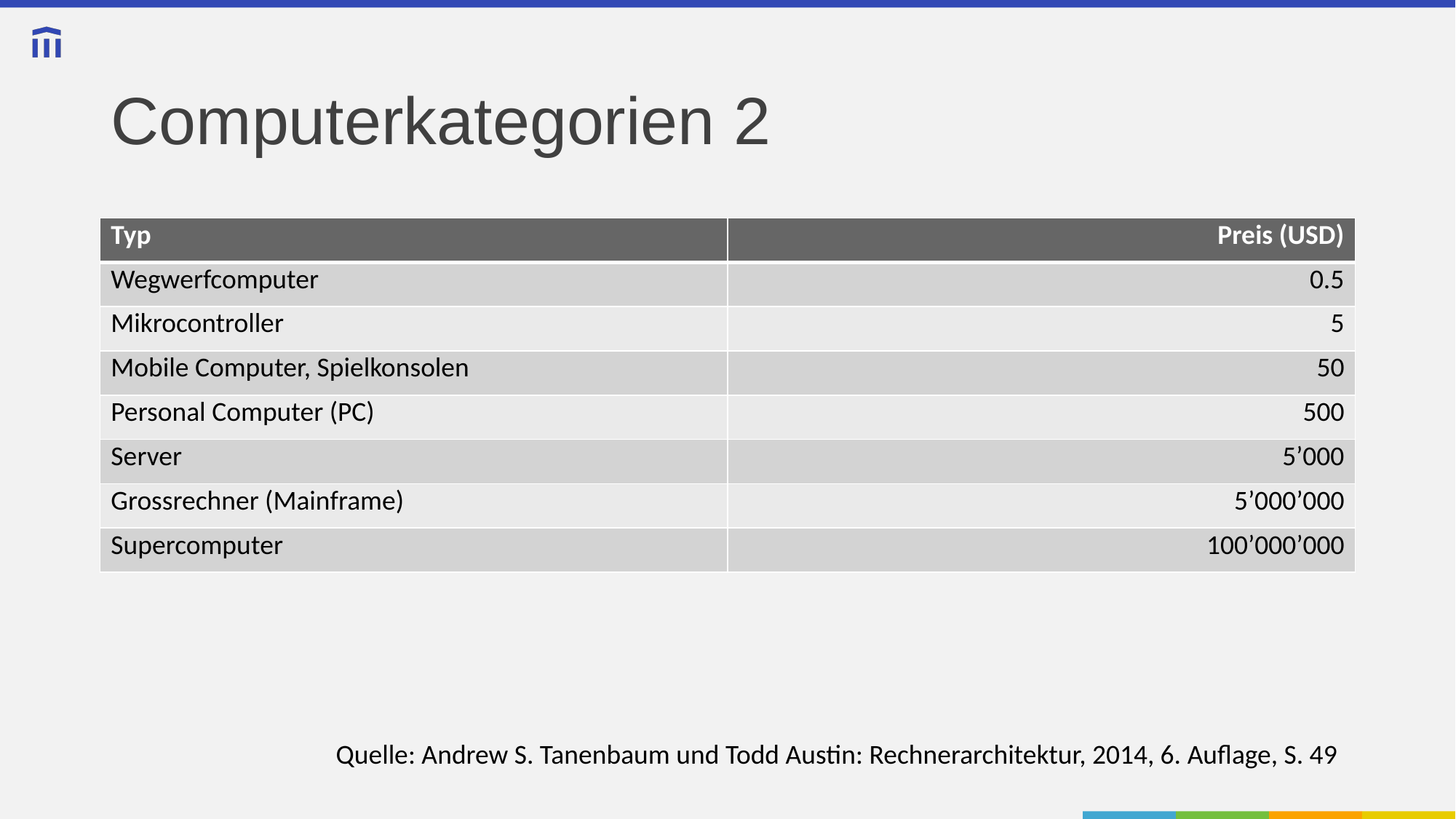

# Computerkategorien 2
| Typ | Preis (USD) |
| --- | --- |
| Wegwerfcomputer | 0.5 |
| Mikrocontroller | 5 |
| Mobile Computer, Spielkonsolen | 50 |
| Personal Computer (PC) | 500 |
| Server | 5’000 |
| Grossrechner (Mainframe) | 5’000’000 |
| Supercomputer | 100’000’000 |
Quelle: Andrew S. Tanenbaum und Todd Austin: Rechnerarchitektur, 2014, 6. Auflage, S. 49